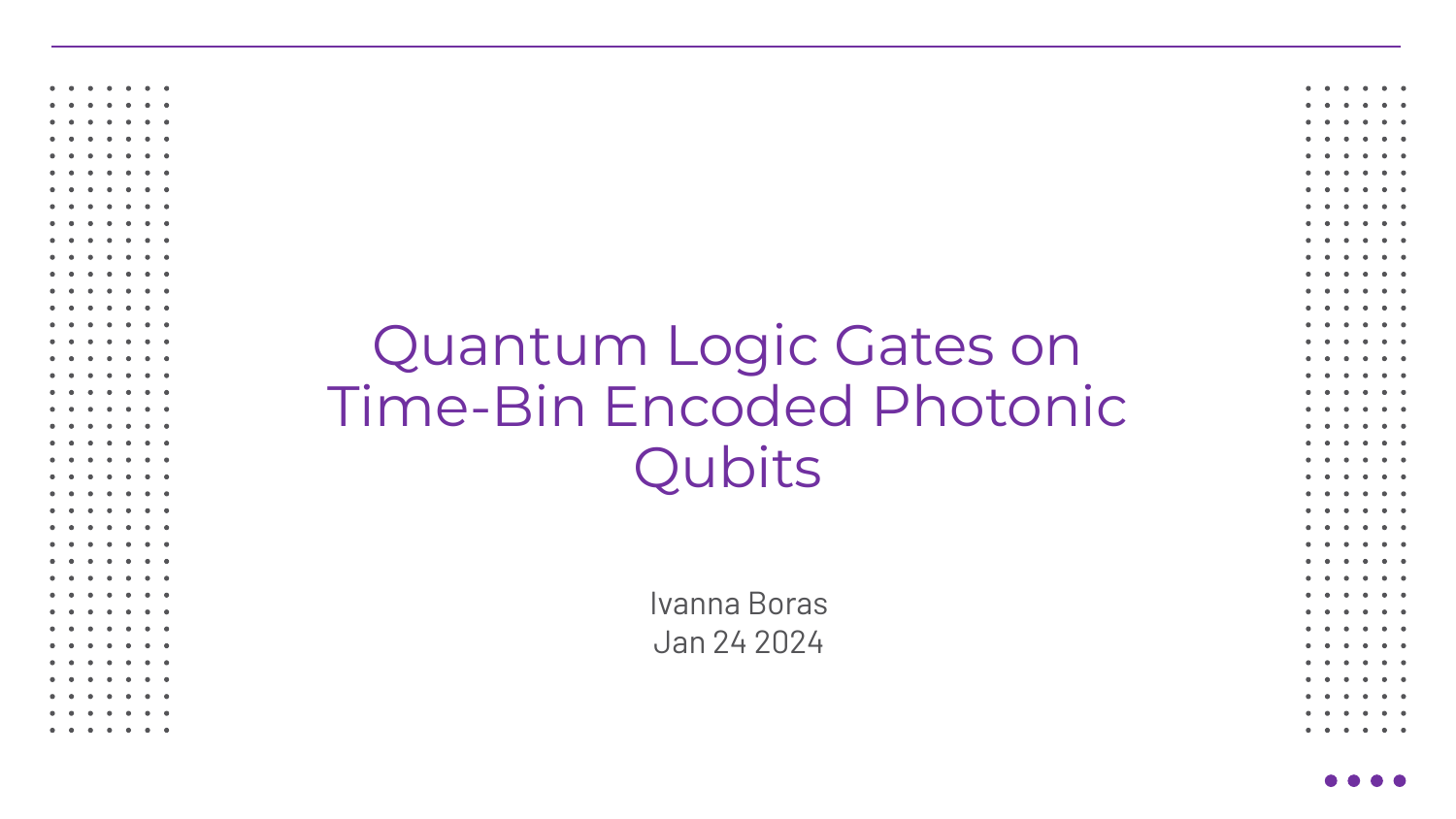

# Quantum Logic Gates on Time-Bin Encoded Photonic Qubits
Ivanna Boras
Jan 24 2024